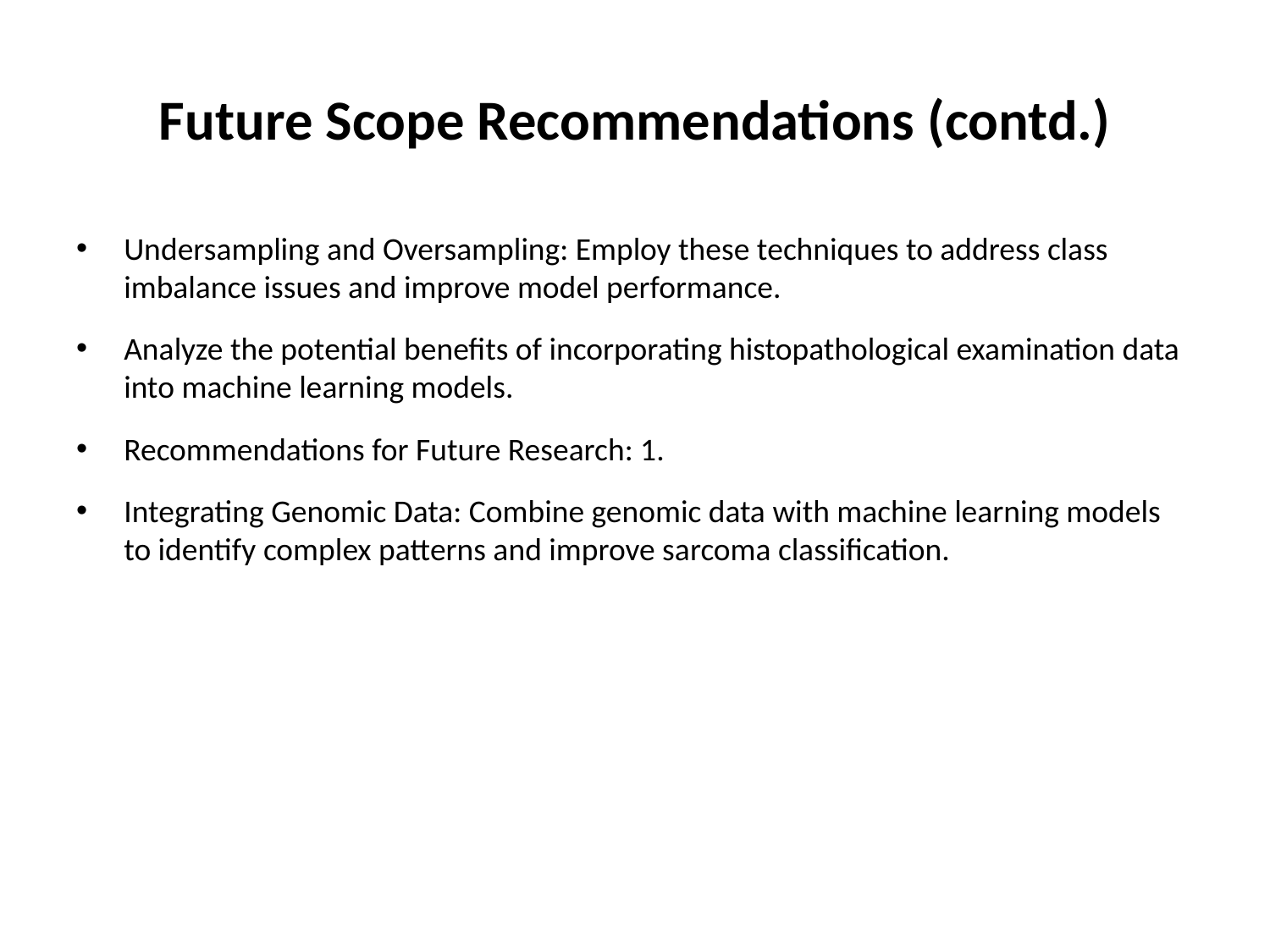

# Future Scope Recommendations (contd.)
Undersampling and Oversampling: Employ these techniques to address class imbalance issues and improve model performance.
Analyze the potential benefits of incorporating histopathological examination data into machine learning models.
Recommendations for Future Research: 1.
Integrating Genomic Data: Combine genomic data with machine learning models to identify complex patterns and improve sarcoma classification.